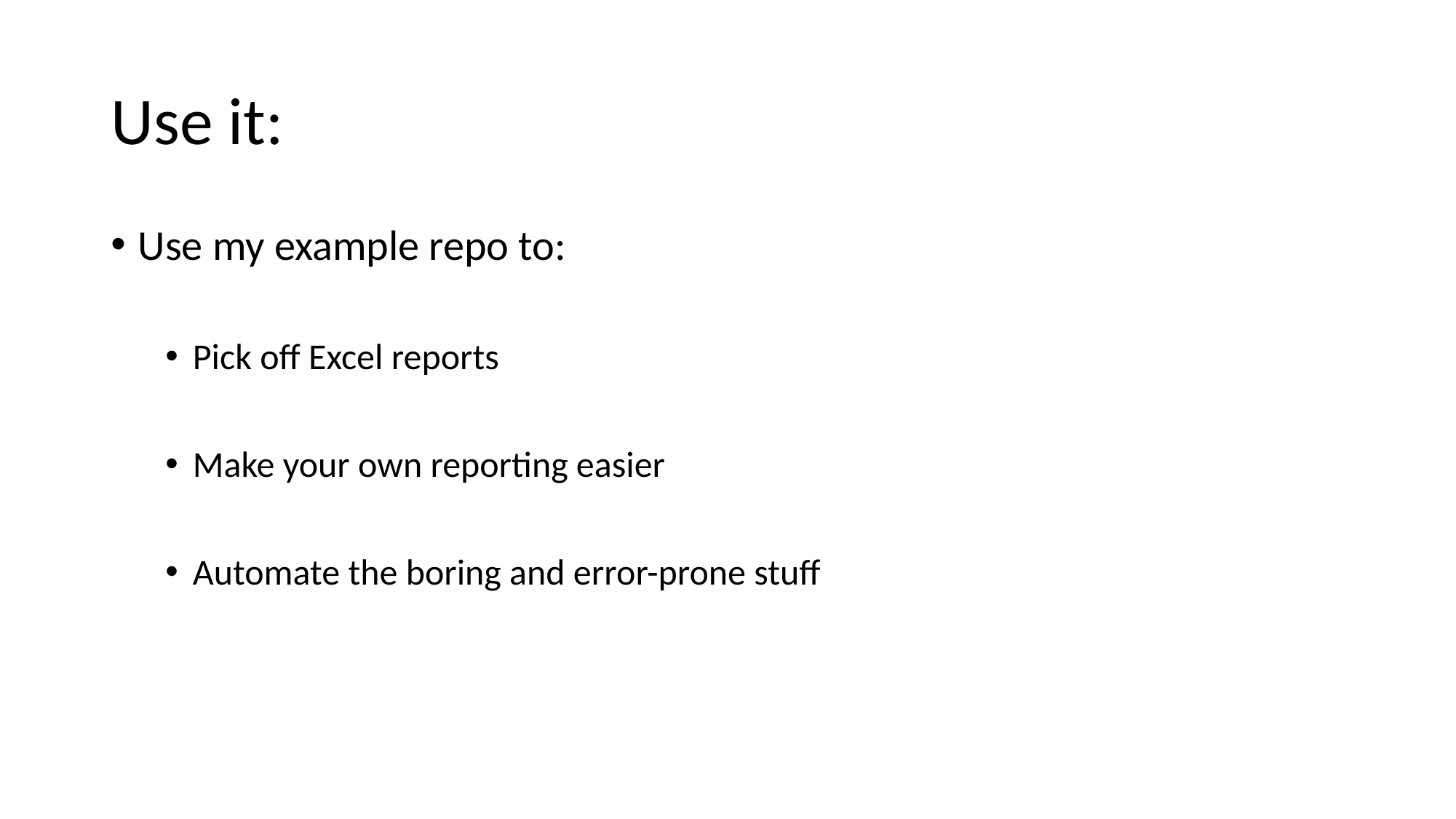

# Use it:
Use my example repo to:

Pick off Excel reports

Make your own reporting easier

Automate the boring and error-prone stuff